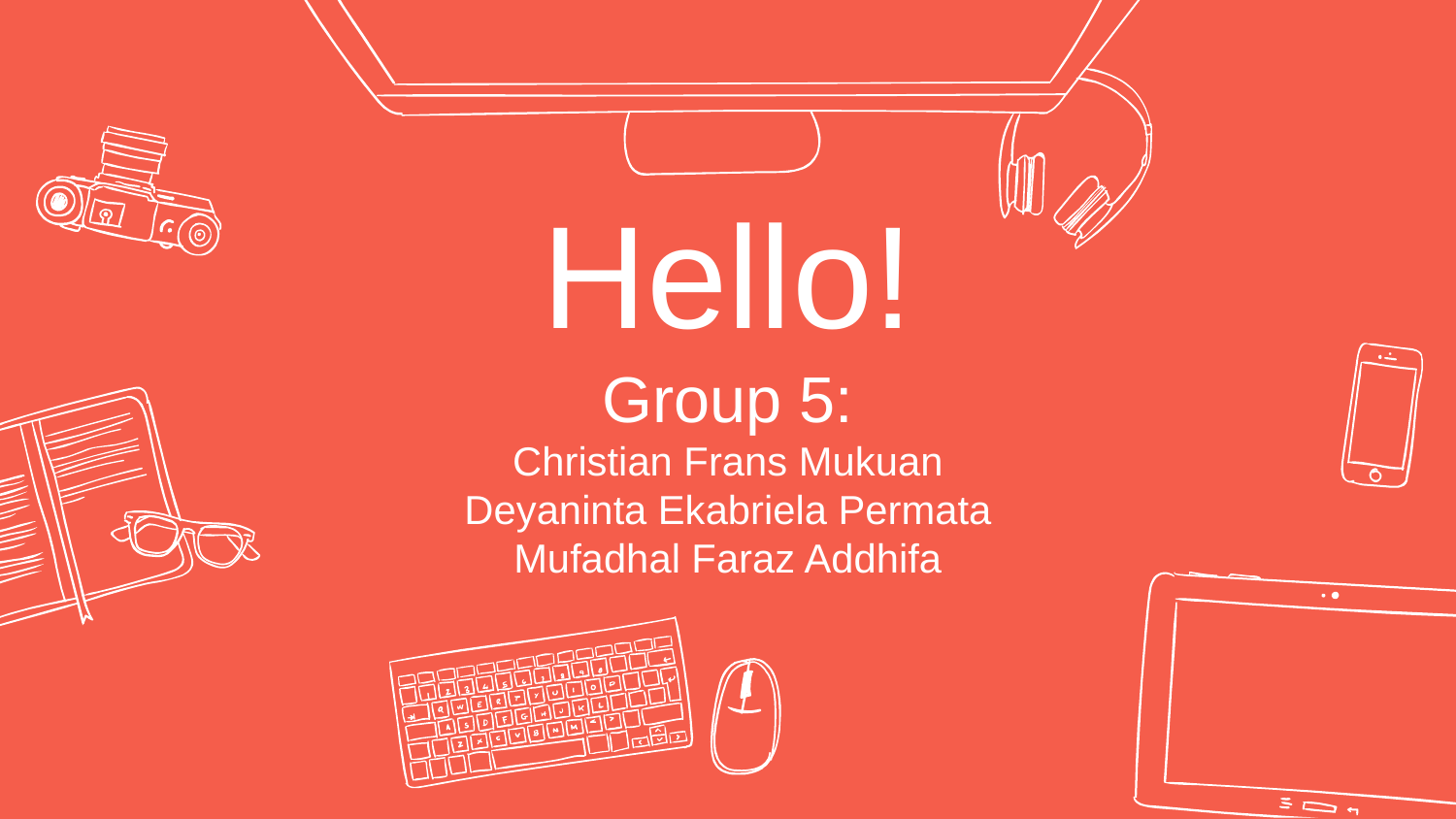

# Hello! Group 5: Christian Frans Mukuan Deyaninta Ekabriela Permata Mufadhal Faraz Addhifa